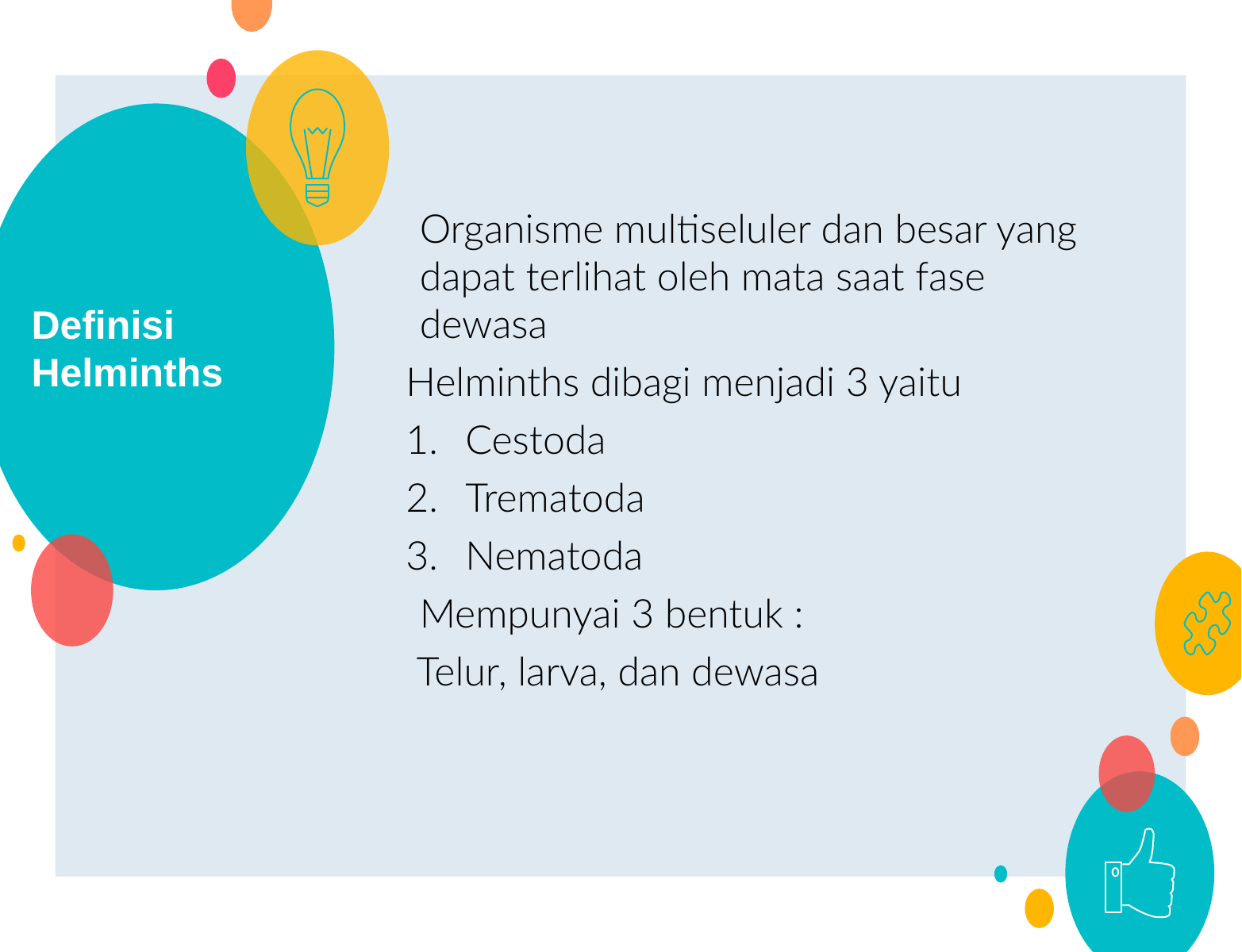

# Definisi Helminths
Organisme multiseluler dan besar yang dapat terlihat oleh mata saat fase dewasa
Helminths dibagi menjadi 3 yaitu
Cestoda
Trematoda
Nematoda
Mempunyai 3 bentuk :
 Telur, larva, dan dewasa